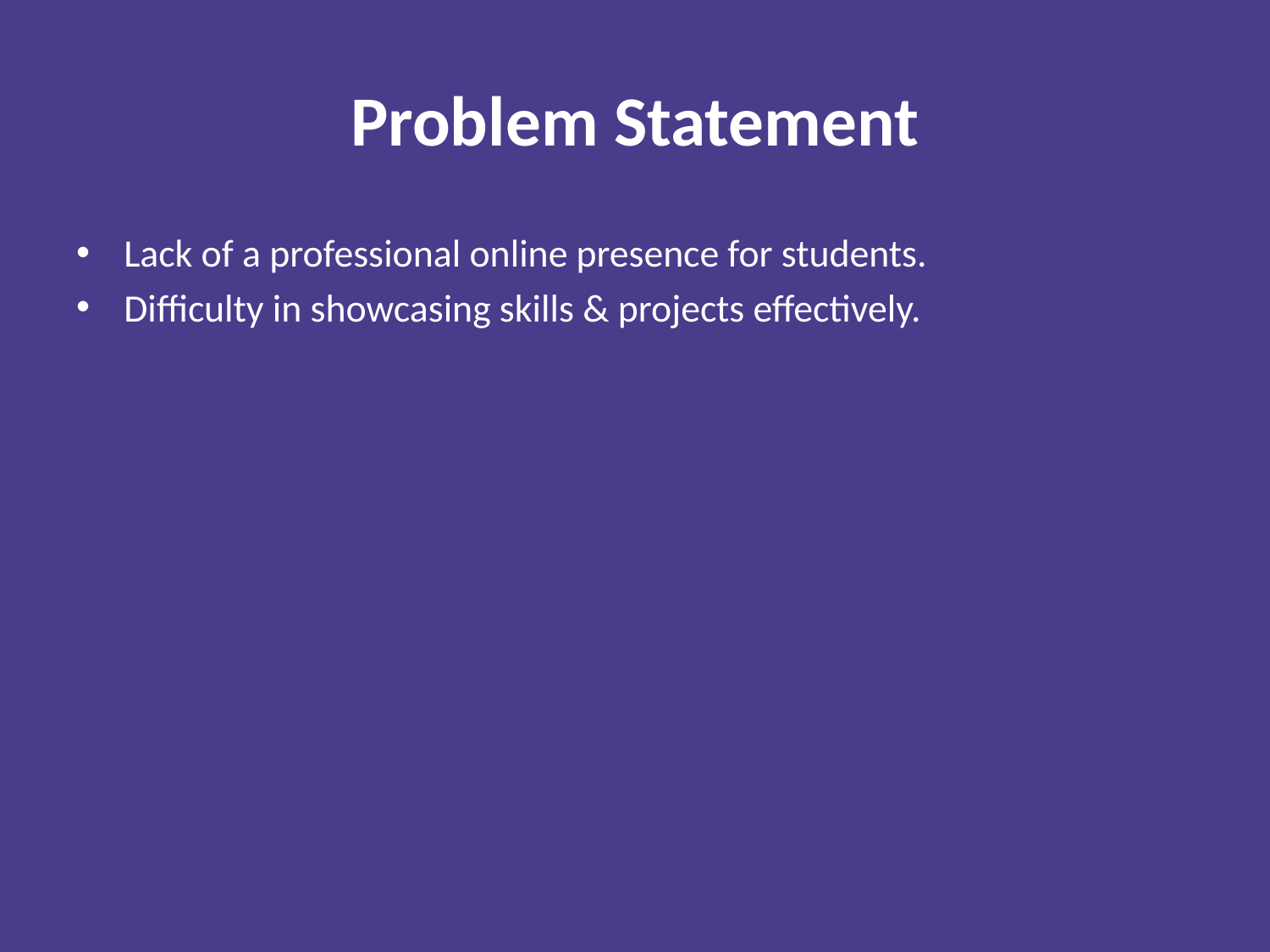

# Problem Statement
Lack of a professional online presence for students.
Difficulty in showcasing skills & projects effectively.